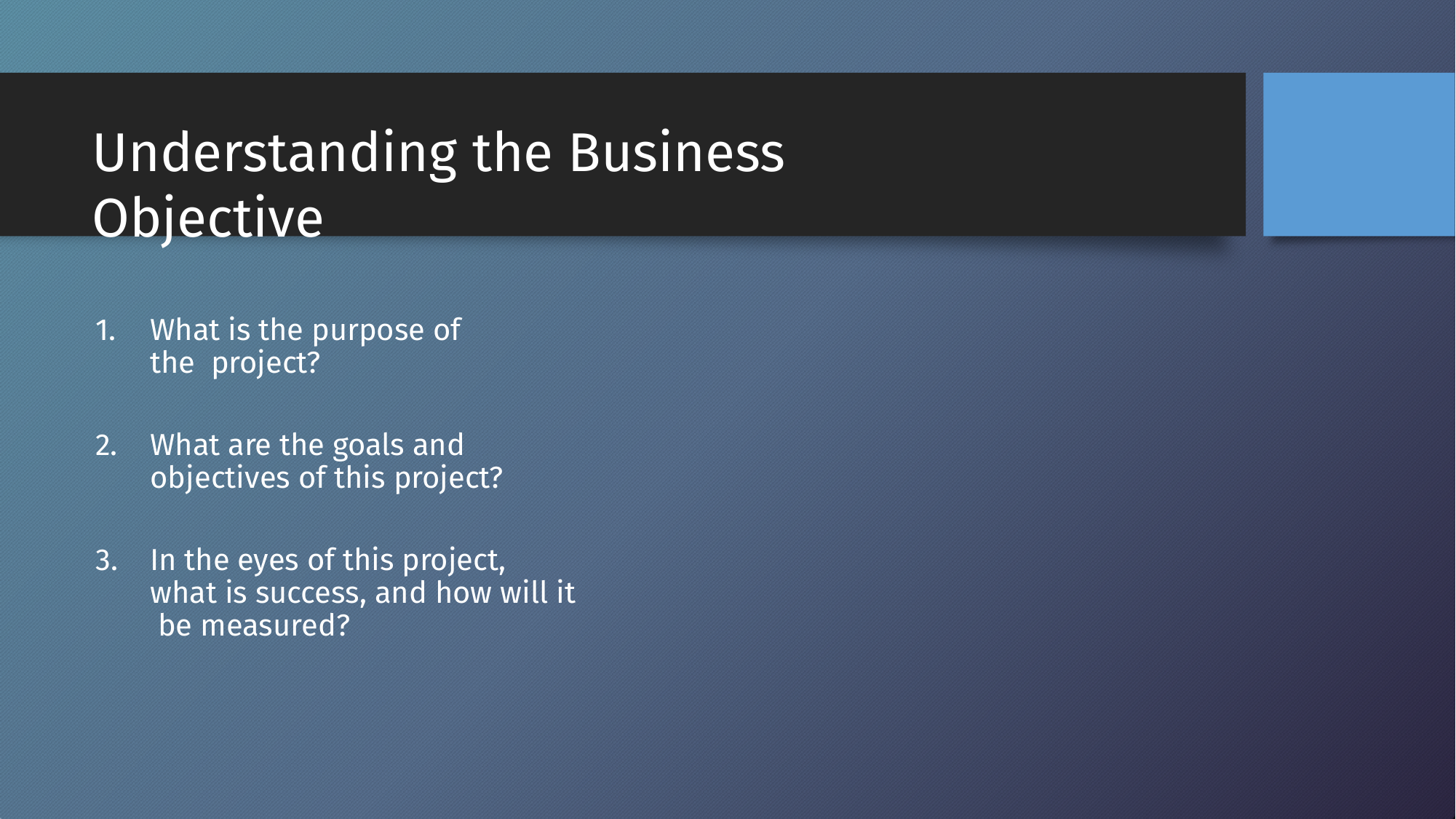

# Understanding the Business Objective
What is the purpose of the  project?

What are the goals and  objectives of this project?

In the eyes of this project,  what is success, and how will it  be measured?